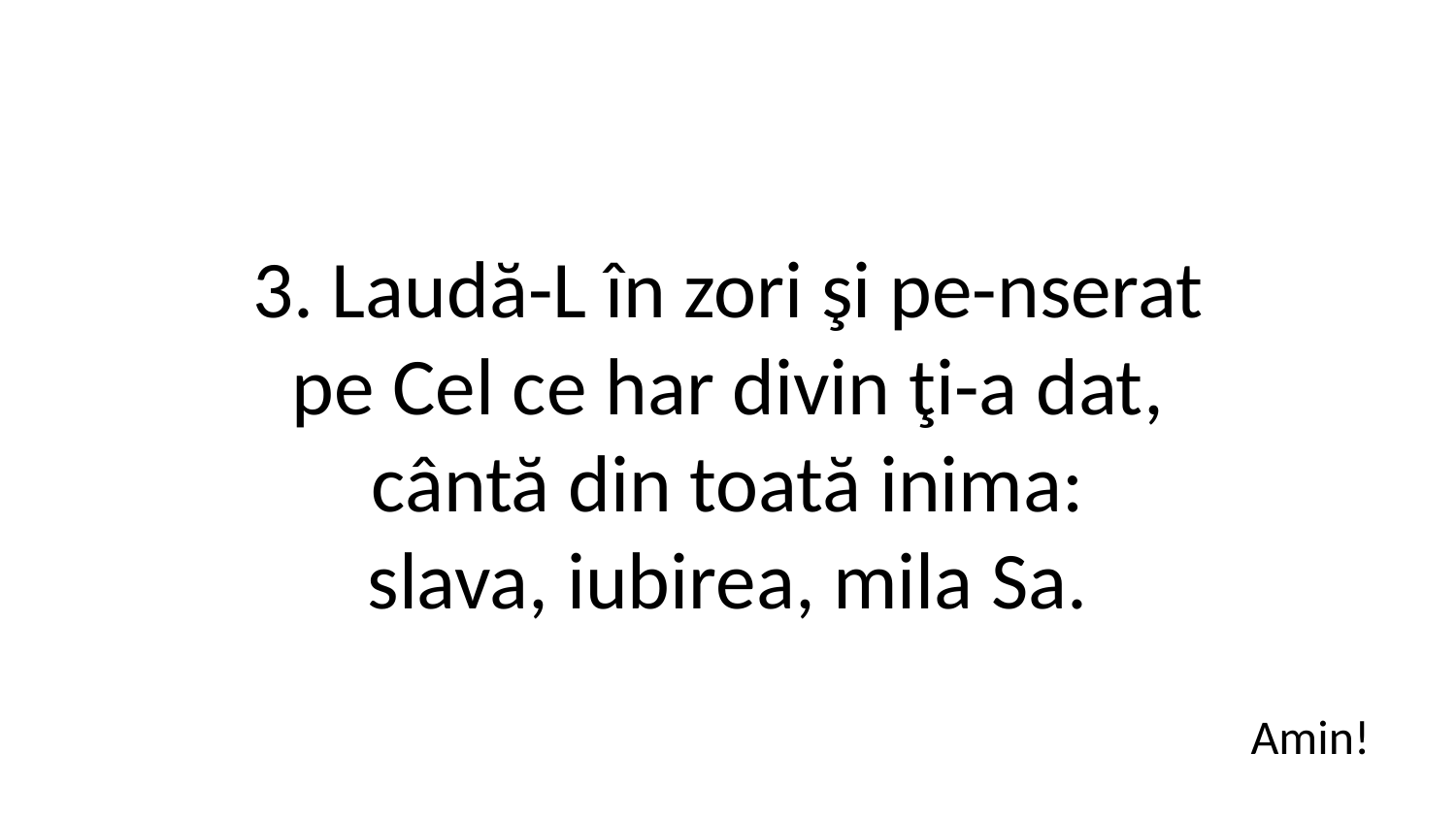

3. Laudă-L în zori şi pe-nserat
pe Cel ce har divin ţi-a dat,
cântă din toată inima:
slava, iubirea, mila Sa.

Amin!